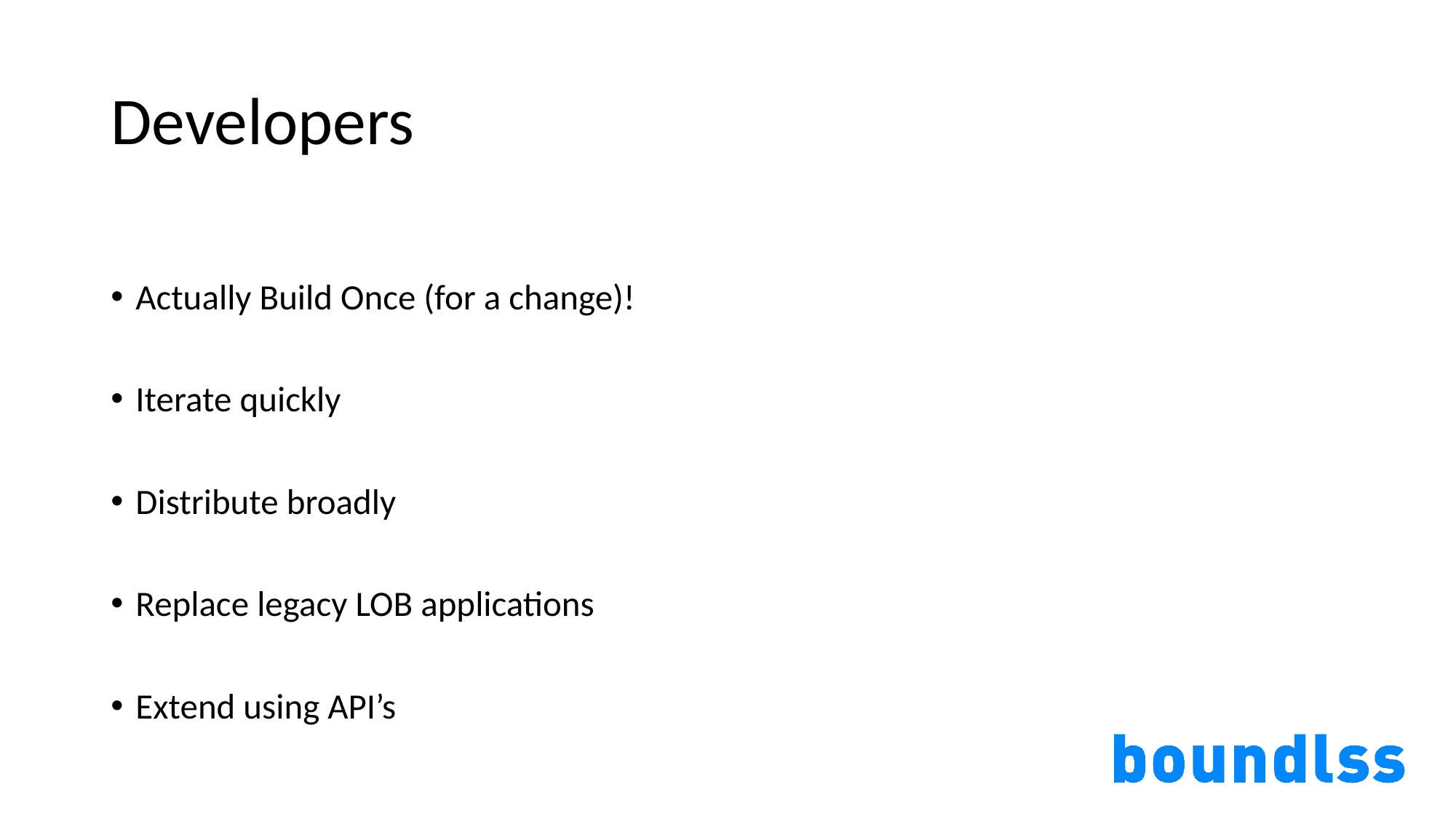

# Developers

Actually Build Once (for a change)!

Iterate quickly

Distribute broadly

Replace legacy LOB applications

Extend using API’s